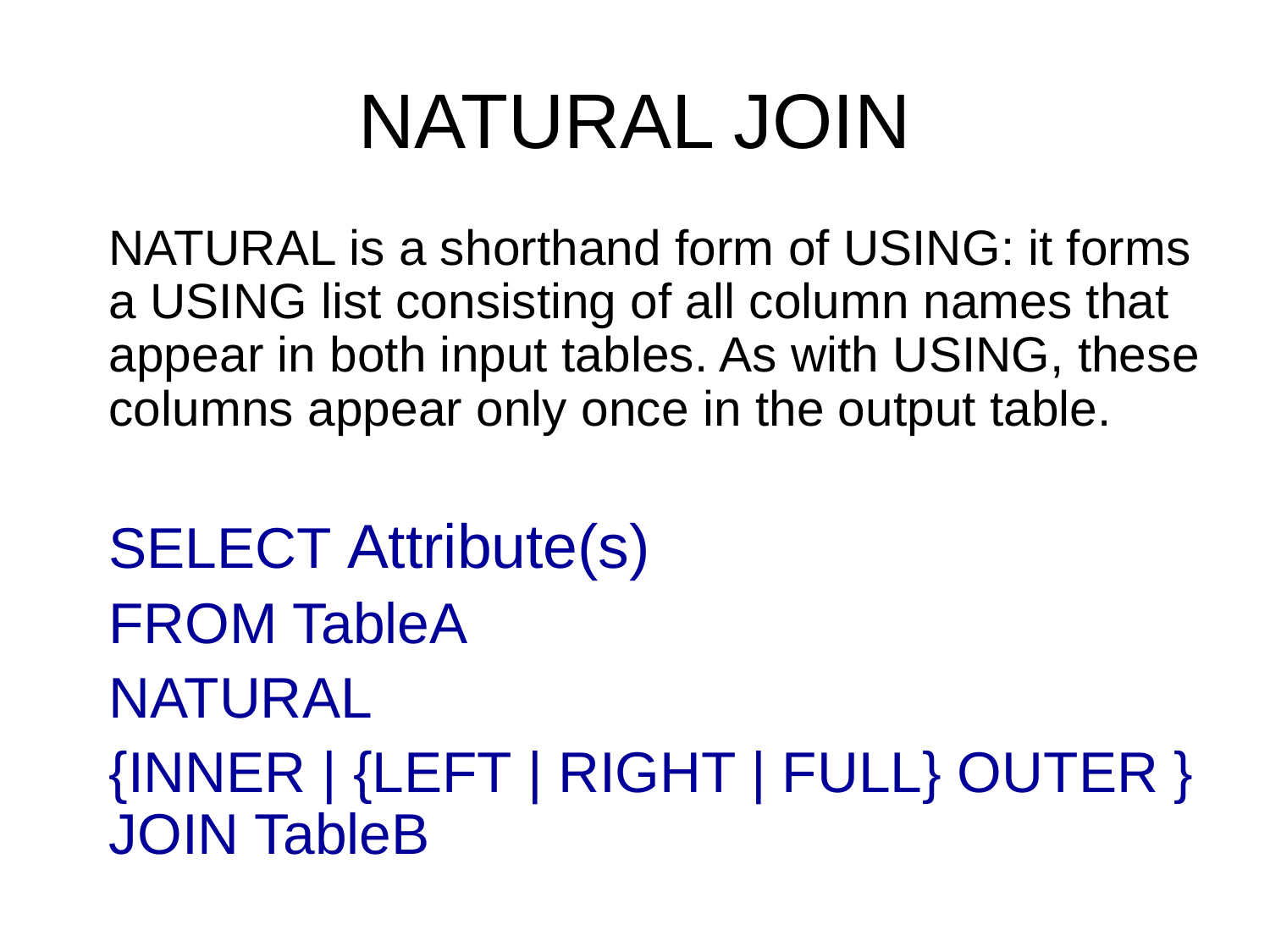

NATURAL JOIN
	NATURAL is a shorthand form of USING: it forms a USING list consisting of all column names that appear in both input tables. As with USING, these columns appear only once in the output table.

	SELECT Attribute(s)
	FROM TableA
	NATURAL
	{INNER | {LEFT | RIGHT | FULL} OUTER } JOIN TableB